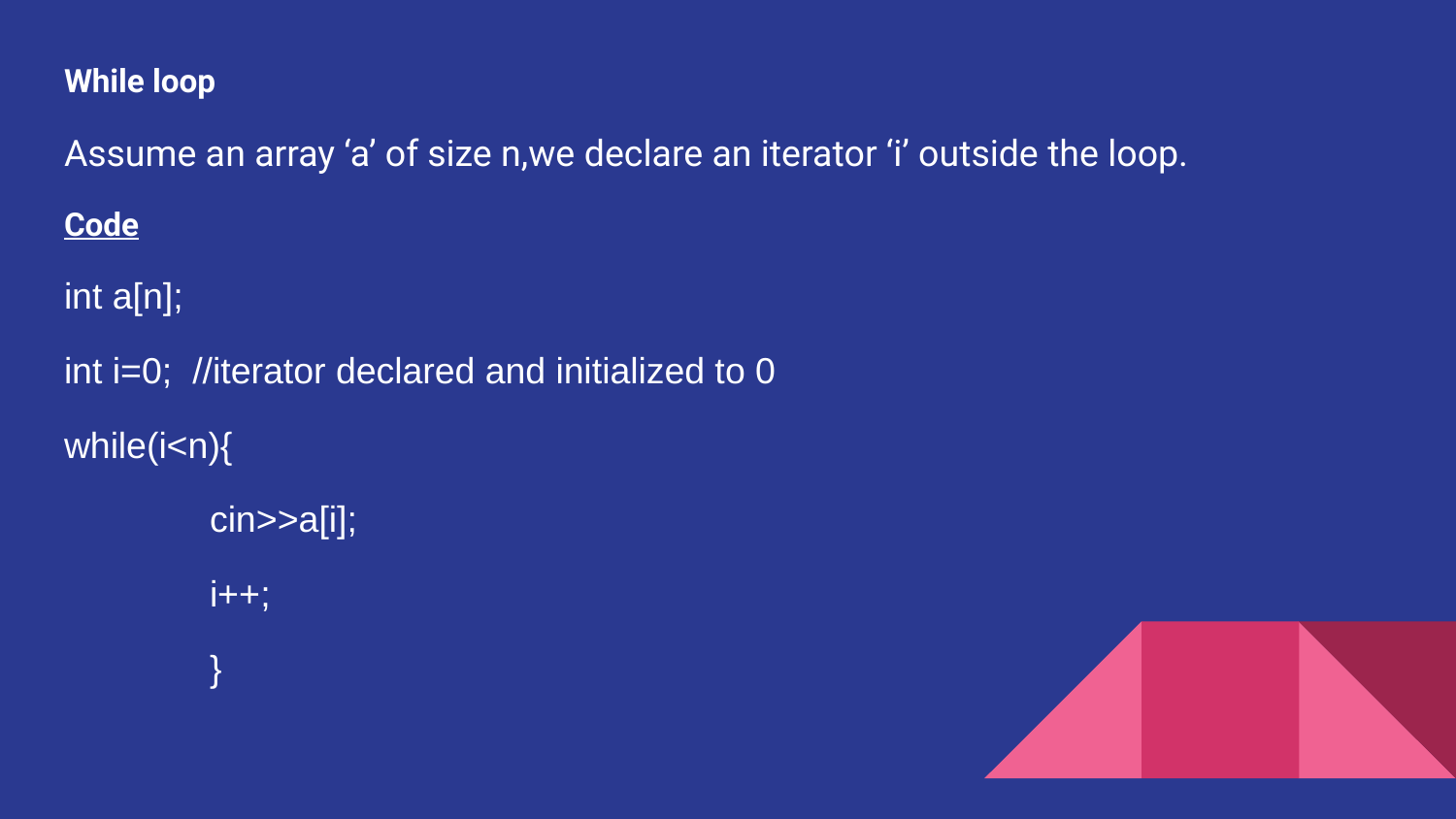

While loop
Assume an array ‘a’ of size n,we declare an iterator ‘i’ outside the loop.
Code
int a[n];
int i=0;  //iterator declared and initialized to 0
while(i<n){
	cin>>a[i];
	i++;
	}